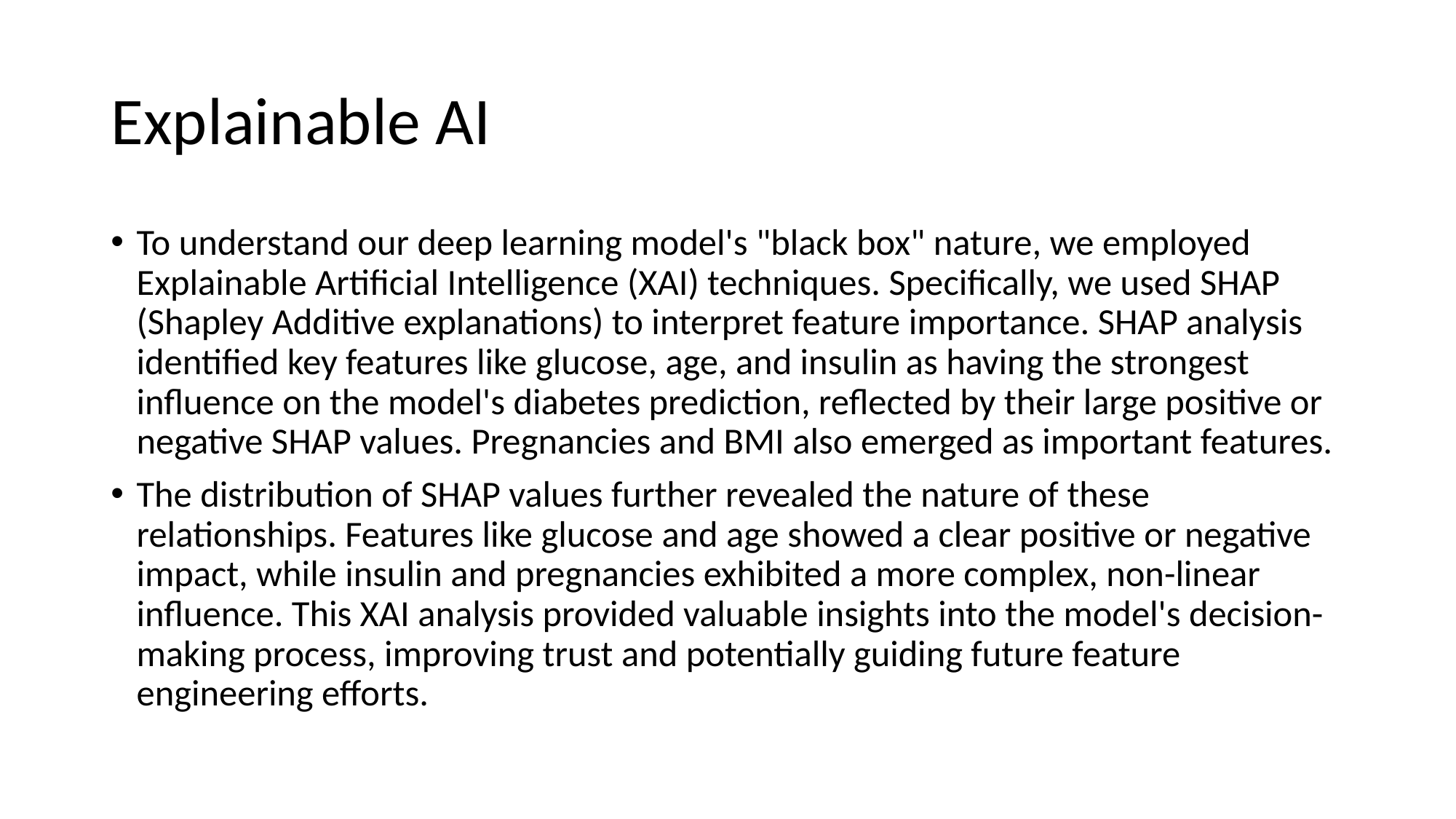

# Explainable AI
To understand our deep learning model's "black box" nature, we employed Explainable Artificial Intelligence (XAI) techniques. Specifically, we used SHAP (Shapley Additive explanations) to interpret feature importance. SHAP analysis identified key features like glucose, age, and insulin as having the strongest influence on the model's diabetes prediction, reflected by their large positive or negative SHAP values. Pregnancies and BMI also emerged as important features.
The distribution of SHAP values further revealed the nature of these relationships. Features like glucose and age showed a clear positive or negative impact, while insulin and pregnancies exhibited a more complex, non-linear influence. This XAI analysis provided valuable insights into the model's decision-making process, improving trust and potentially guiding future feature engineering efforts.